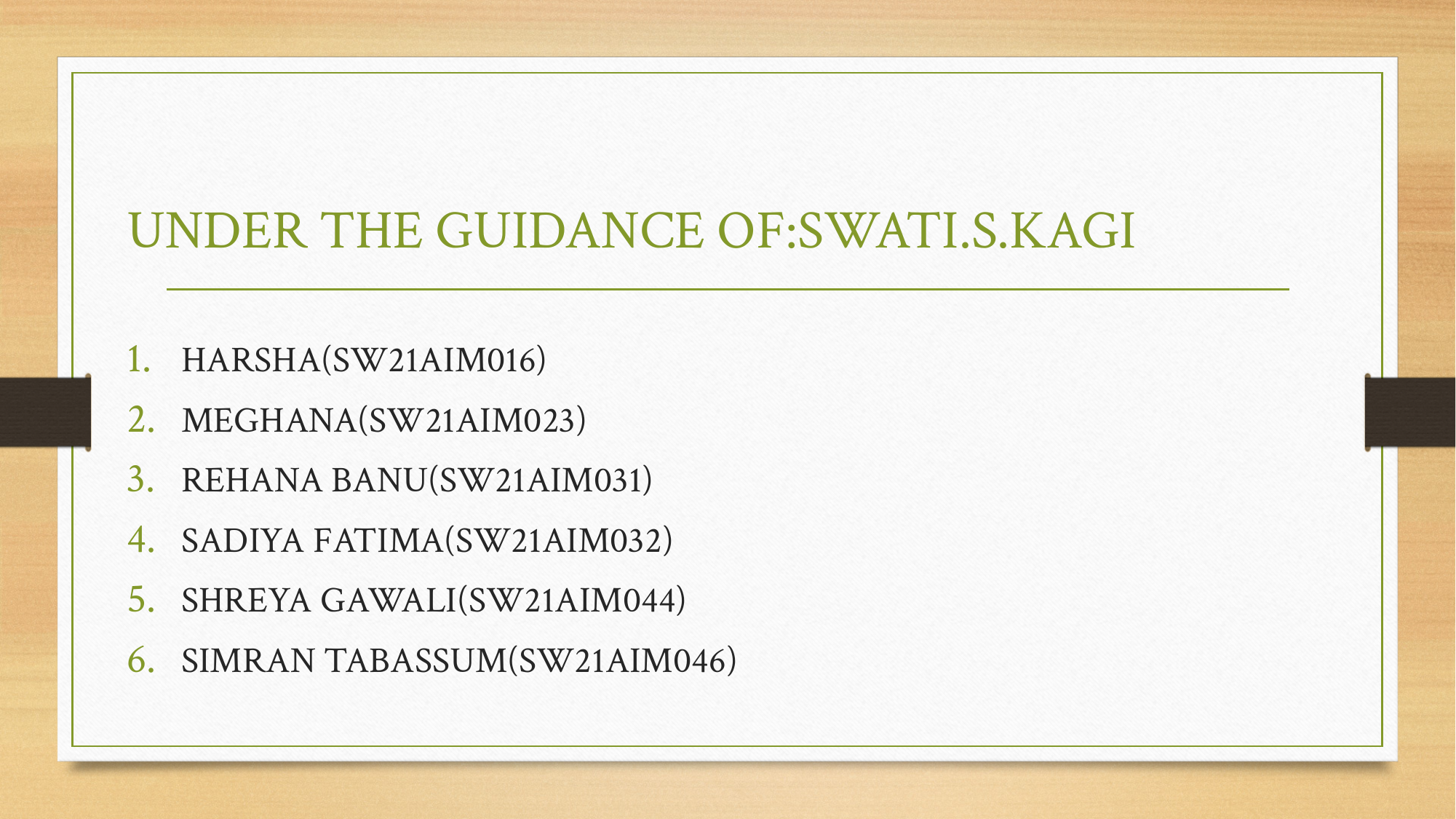

UNDER THE GUIDANCE OF:SWATI.S.KAGI

HARSHA(SW21AIM016)
MEGHANA(SW21AIM023)
REHANA BANU(SW21AIM031)
SADIYA FATIMA(SW21AIM032)
SHREYA GAWALI(SW21AIM044)
SIMRAN TABASSUM(SW21AIM046)